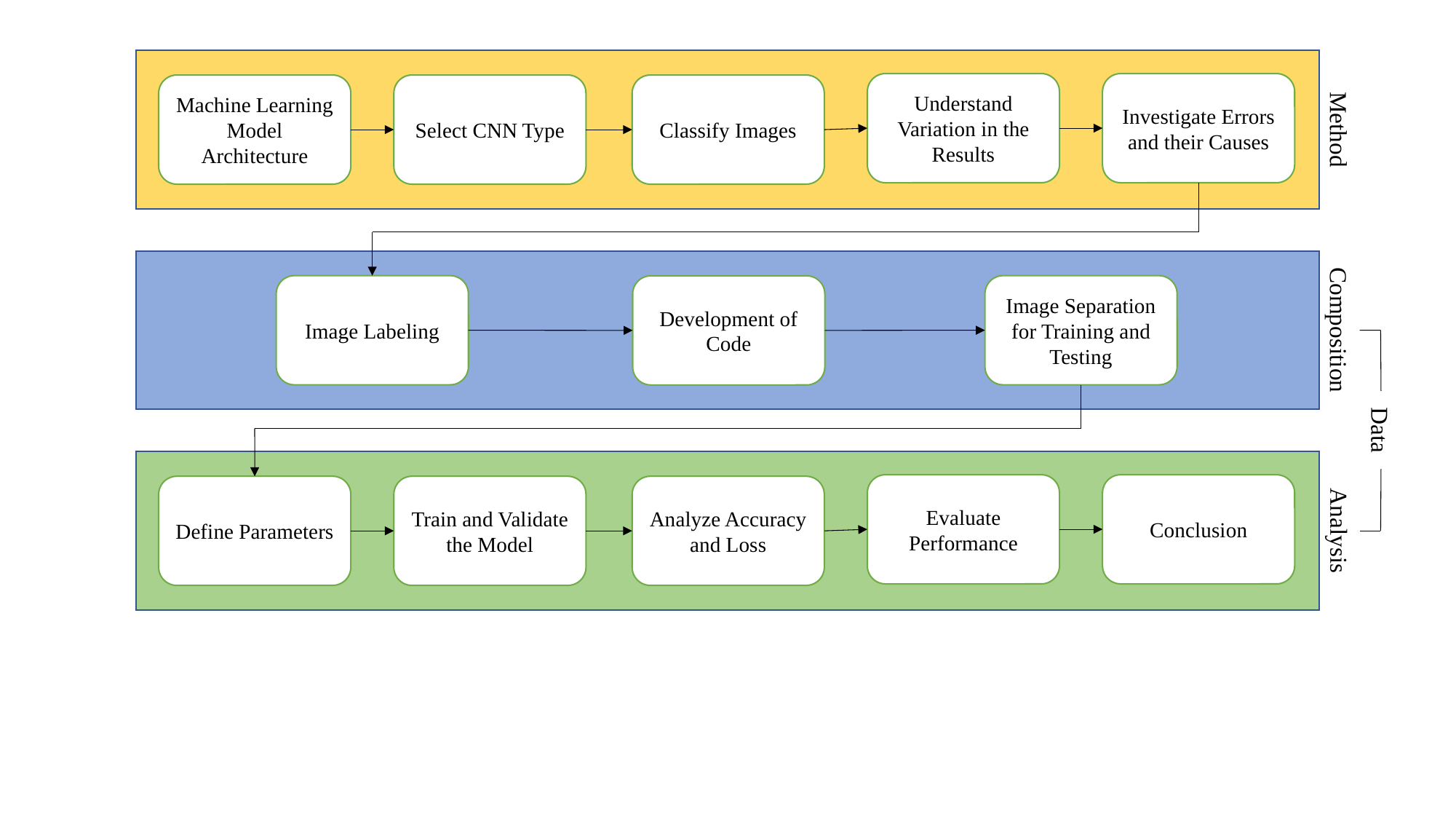

Understand Variation in the Results
Investigate Errors and their Causes
Machine Learning Model Architecture
Select CNN Type
Classify Images
Method

Image Labeling
Image Separation for Training and Testing
Development of Code
Composition
Data

Evaluate Performance
Conclusion
Define Parameters
Train and Validate the Model
Analyze Accuracy and Loss
Analysis